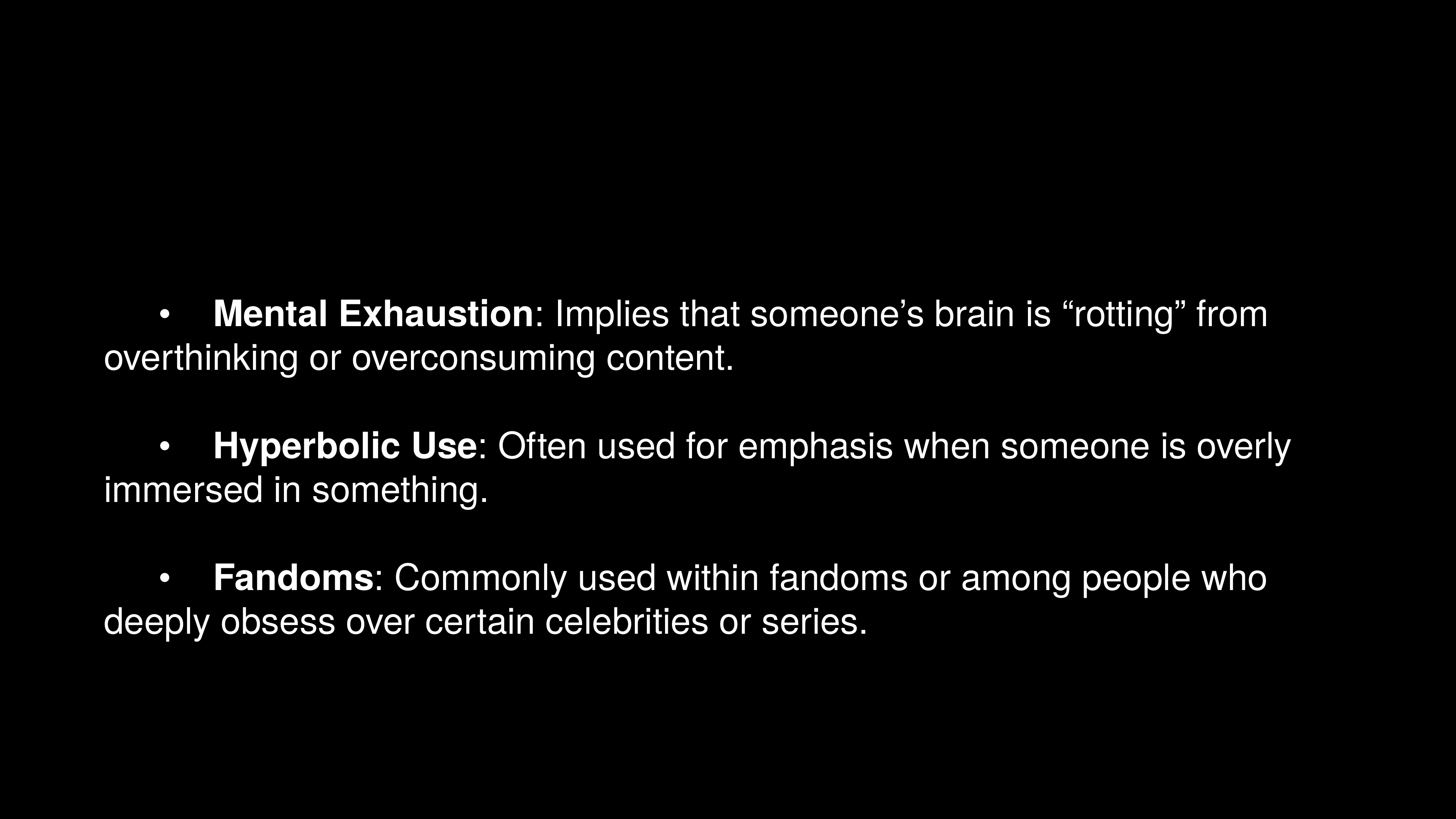

•	Mental Exhaustion: Implies that someone’s brain is “rotting” from overthinking or overconsuming content.
	•	Hyperbolic Use: Often used for emphasis when someone is overly immersed in something.
	•	Fandoms: Commonly used within fandoms or among people who deeply obsess over certain celebrities or series.